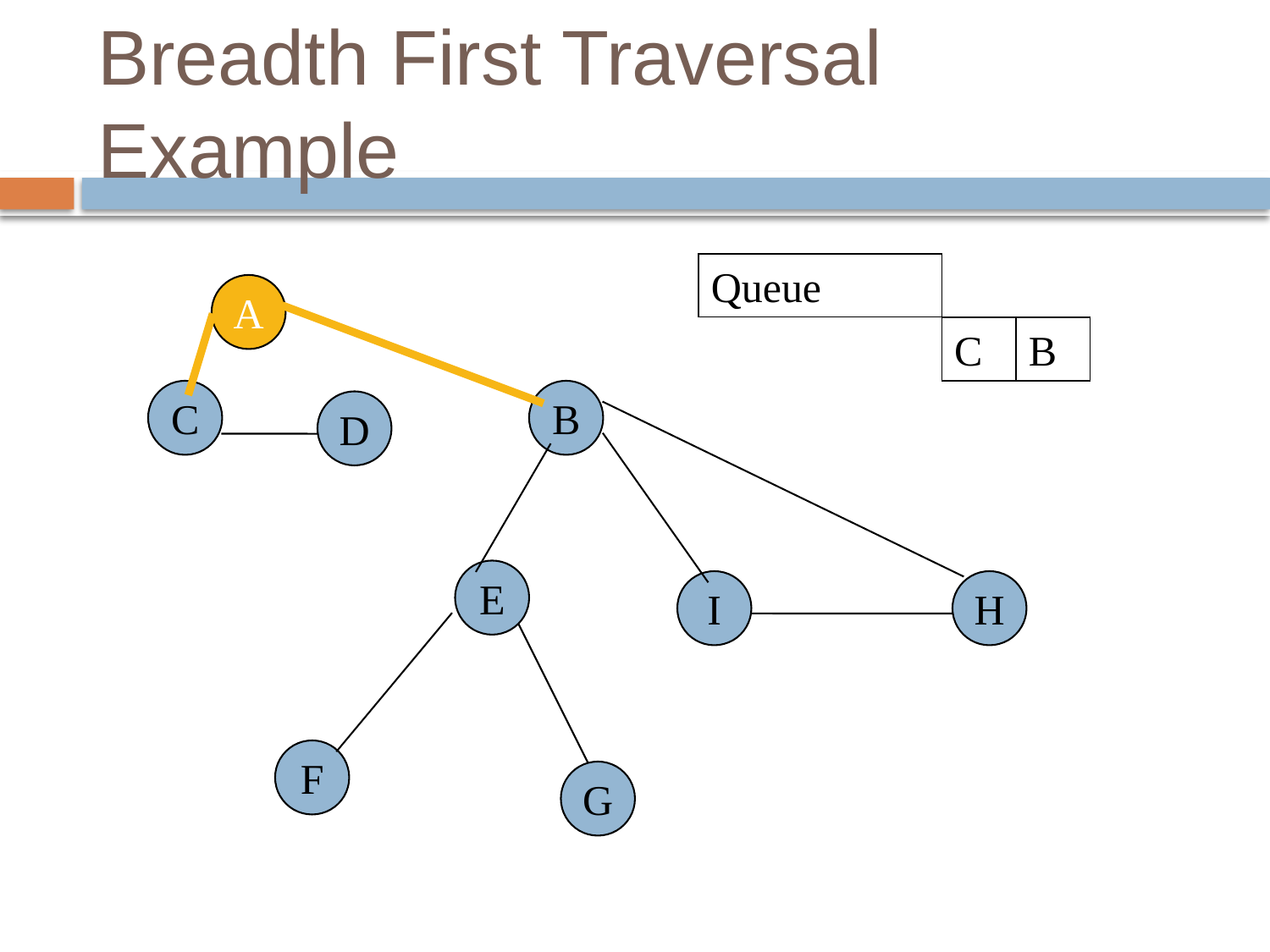

# Breadth First Traversal Example
Queue
C
B
A

C
B
D

E
I
H

F
G